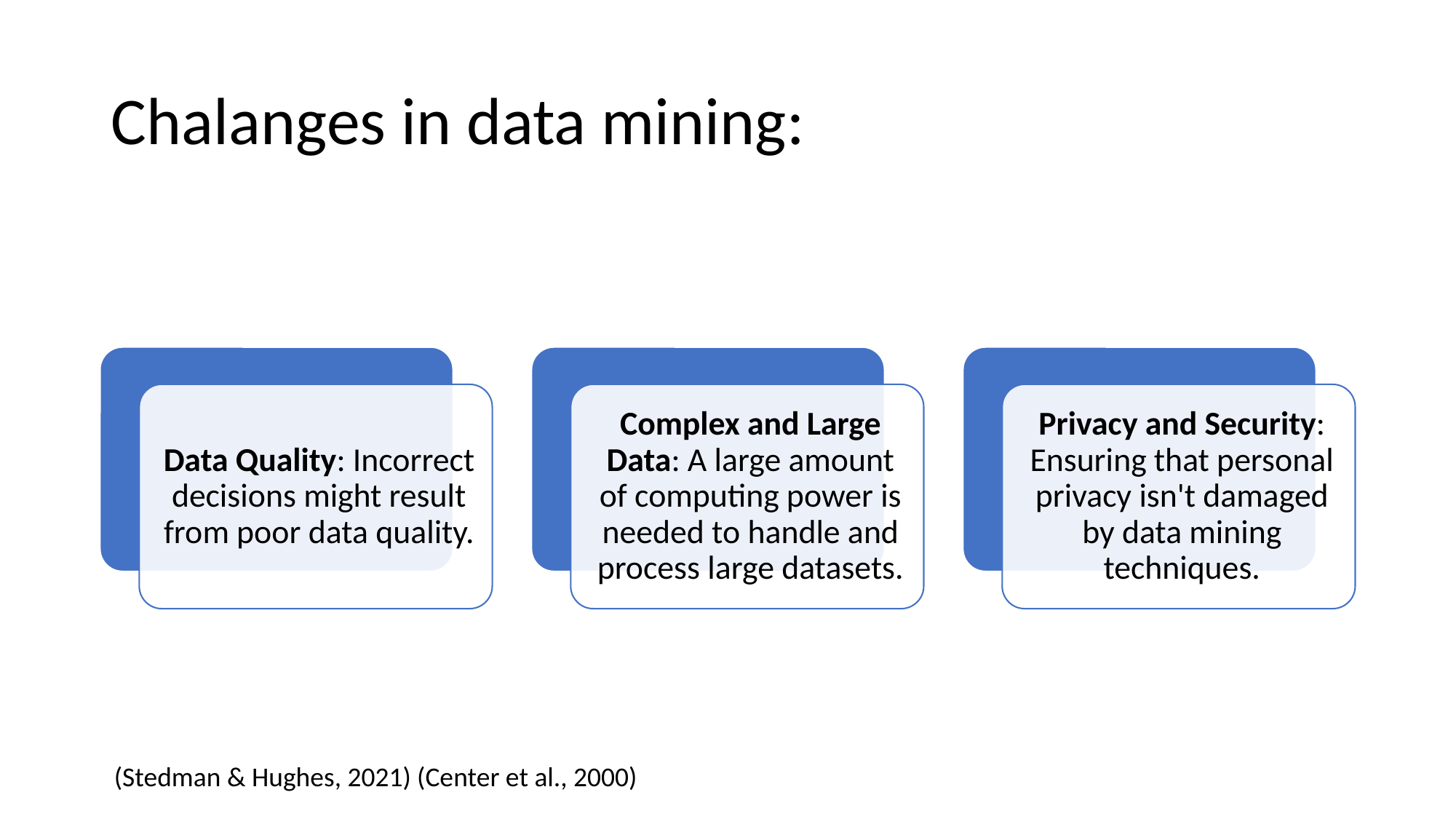

# Chalanges in data mining:
Data Quality: Incorrect decisions might result from poor data quality.
Complex and Large Data: A large amount of computing power is needed to handle and process large datasets.
Privacy and Security: Ensuring that personal privacy isn't damaged by data mining techniques.
(Stedman & Hughes, 2021) (Center et al., 2000)